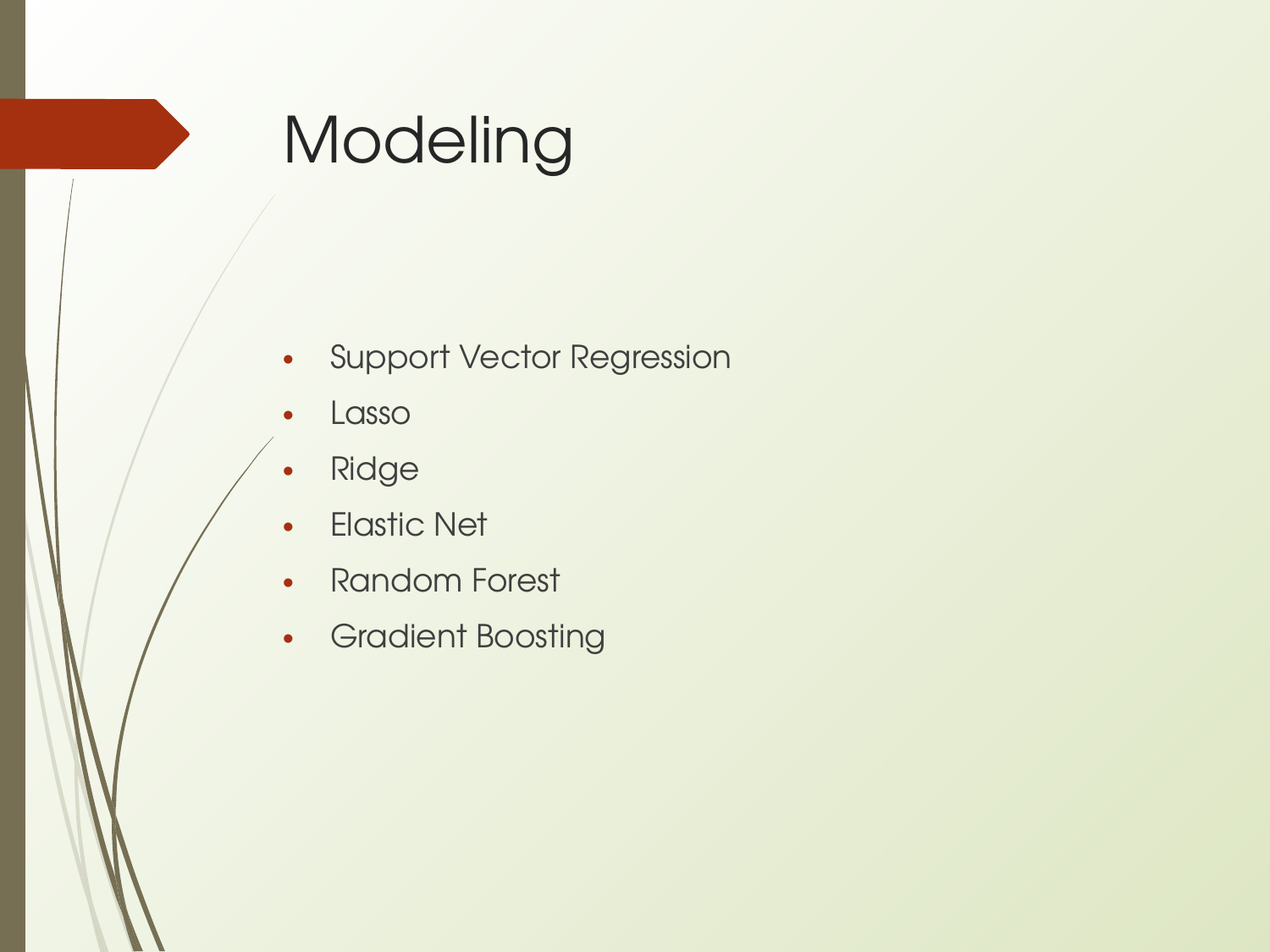

# Modeling

Support Vector Regression
Lasso
Ridge
Elastic Net
Random Forest
Gradient Boosting